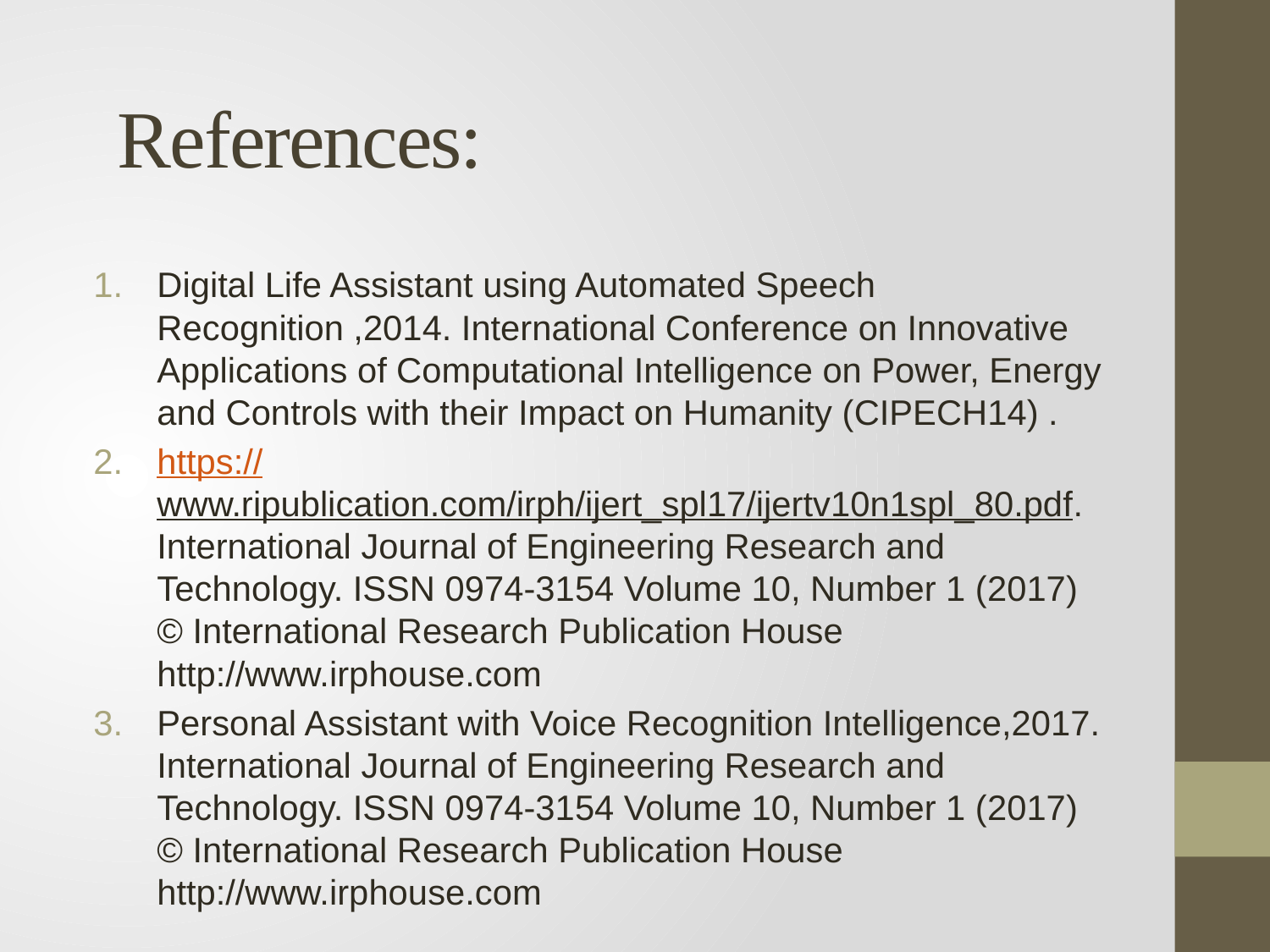

# References:
Digital Life Assistant using Automated Speech Recognition ,2014. International Conference on Innovative Applications of Computational Intelligence on Power, Energy and Controls with their Impact on Humanity (CIPECH14) .
https://www.ripublication.com/irph/ijert_spl17/ijertv10n1spl_80.pdf. International Journal of Engineering Research and Technology. ISSN 0974-3154 Volume 10, Number 1 (2017) © International Research Publication House http://www.irphouse.com
Personal Assistant with Voice Recognition Intelligence,2017. International Journal of Engineering Research and Technology. ISSN 0974-3154 Volume 10, Number 1 (2017) © International Research Publication House http://www.irphouse.com